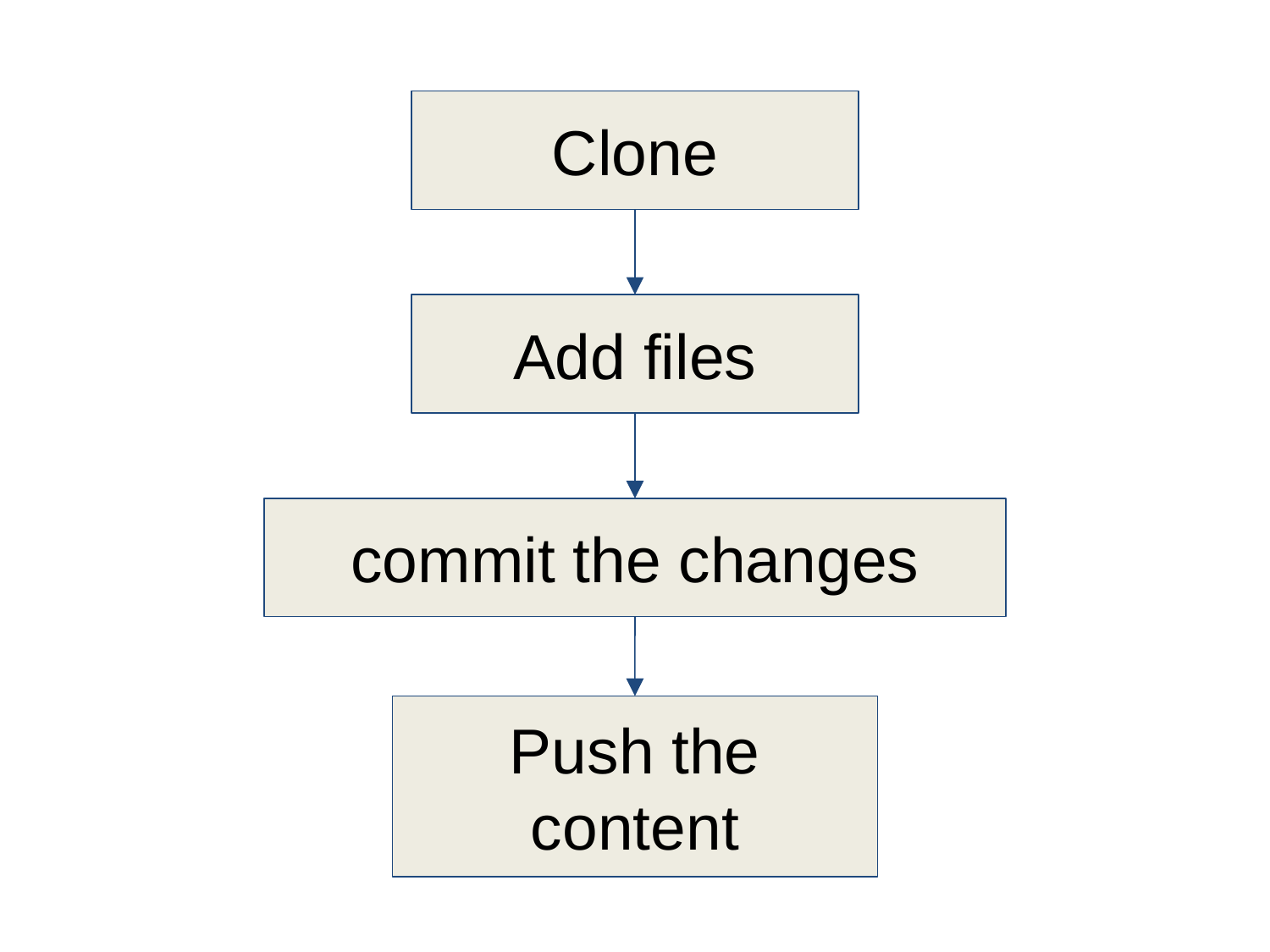

Clone
Add files
commit the changes
Push the content